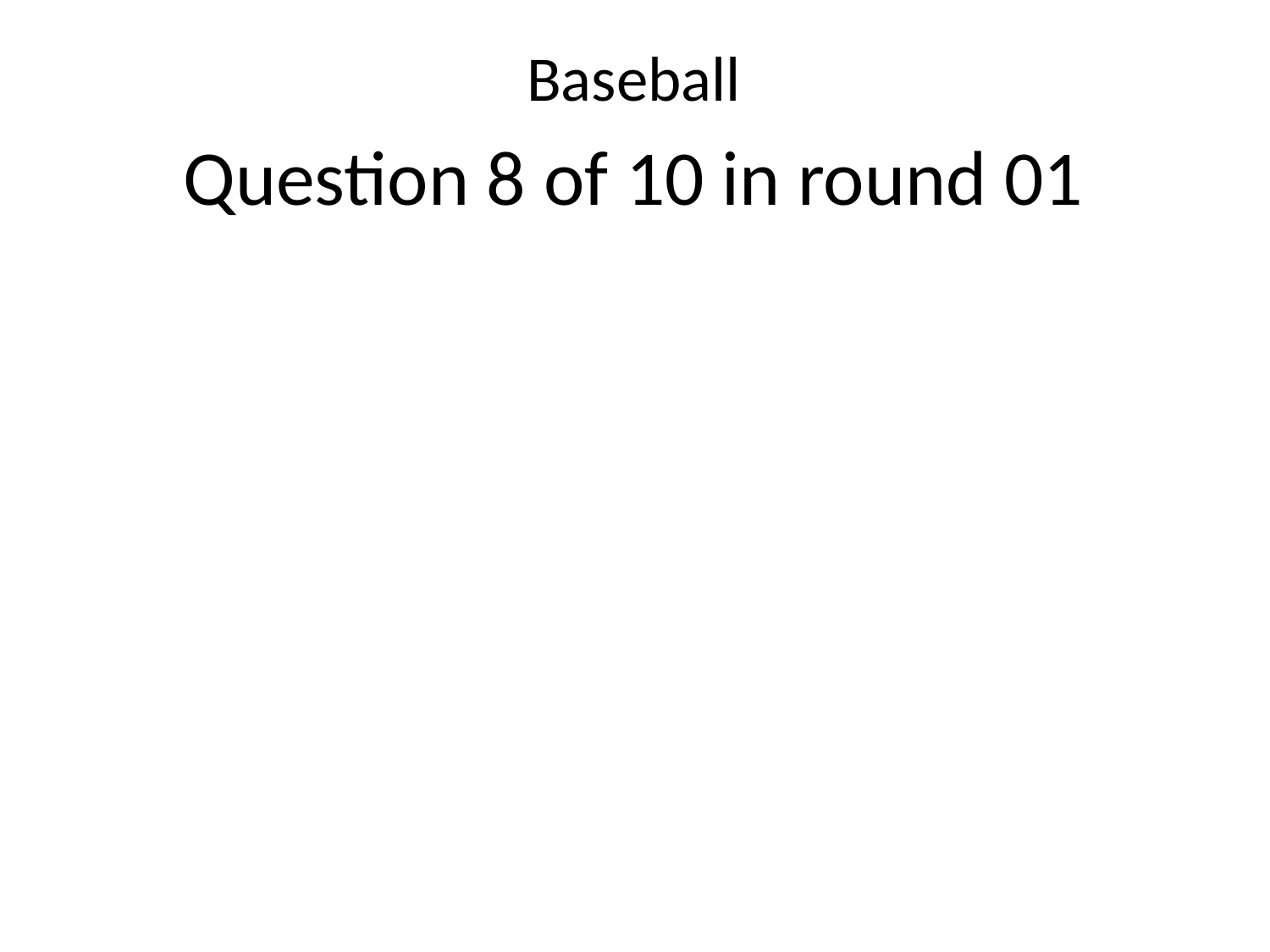

Baseball
Question 8 of 10 in round 01